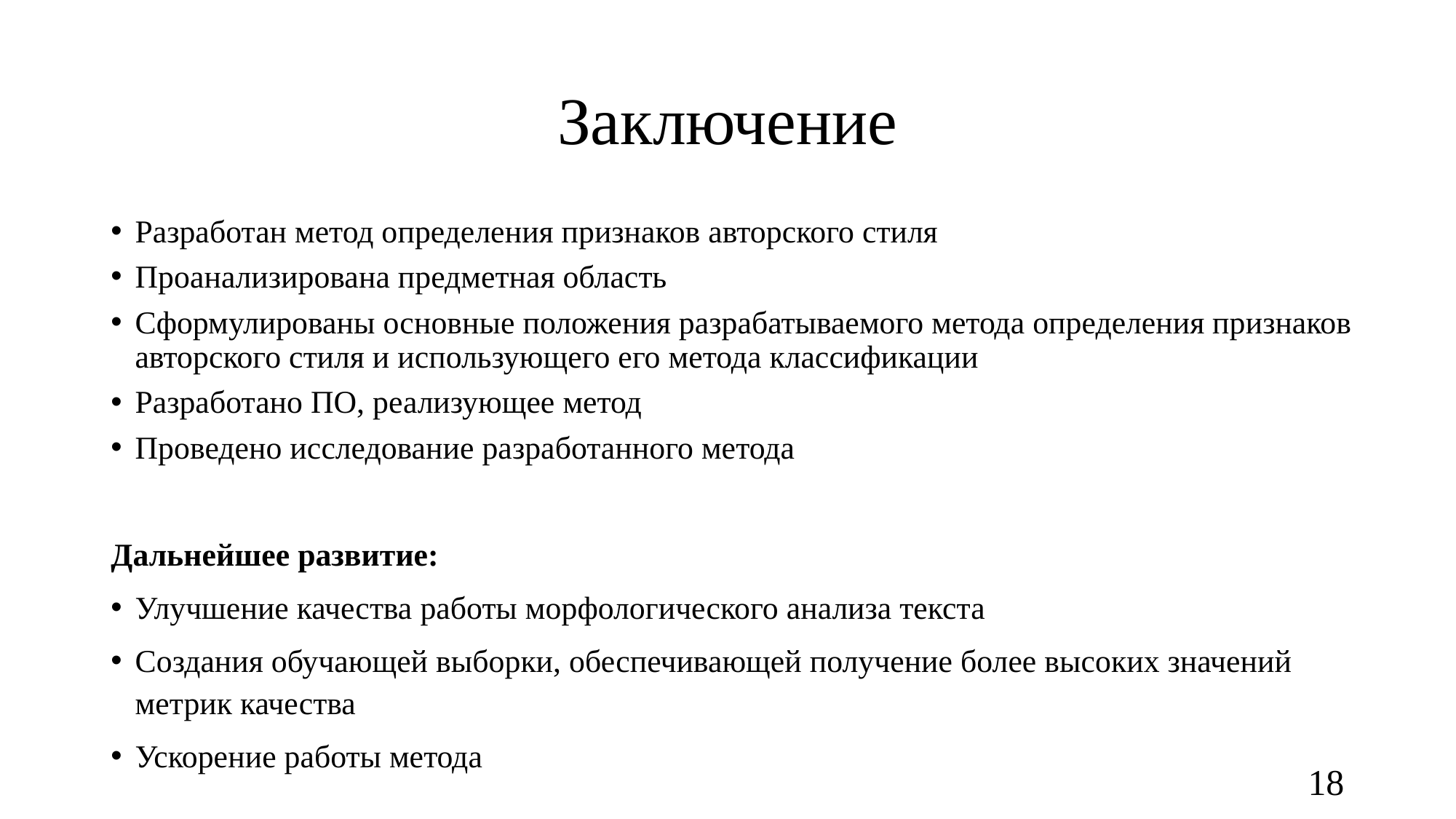

# Заключение
Разработан метод определения признаков авторского стиля
Проанализирована предметная область
Сформулированы основные положения разрабатываемого метода определения признаков авторского стиля и использующего его метода классификации
Разработано ПО, реализующее метод
Проведено исследование разработанного метода

Дальнейшее развитие:
Улучшение качества работы морфологического анализа текста
Создания обучающей выборки, обеспечивающей получение более высоких значений метрик качества
Ускорение работы метода

18